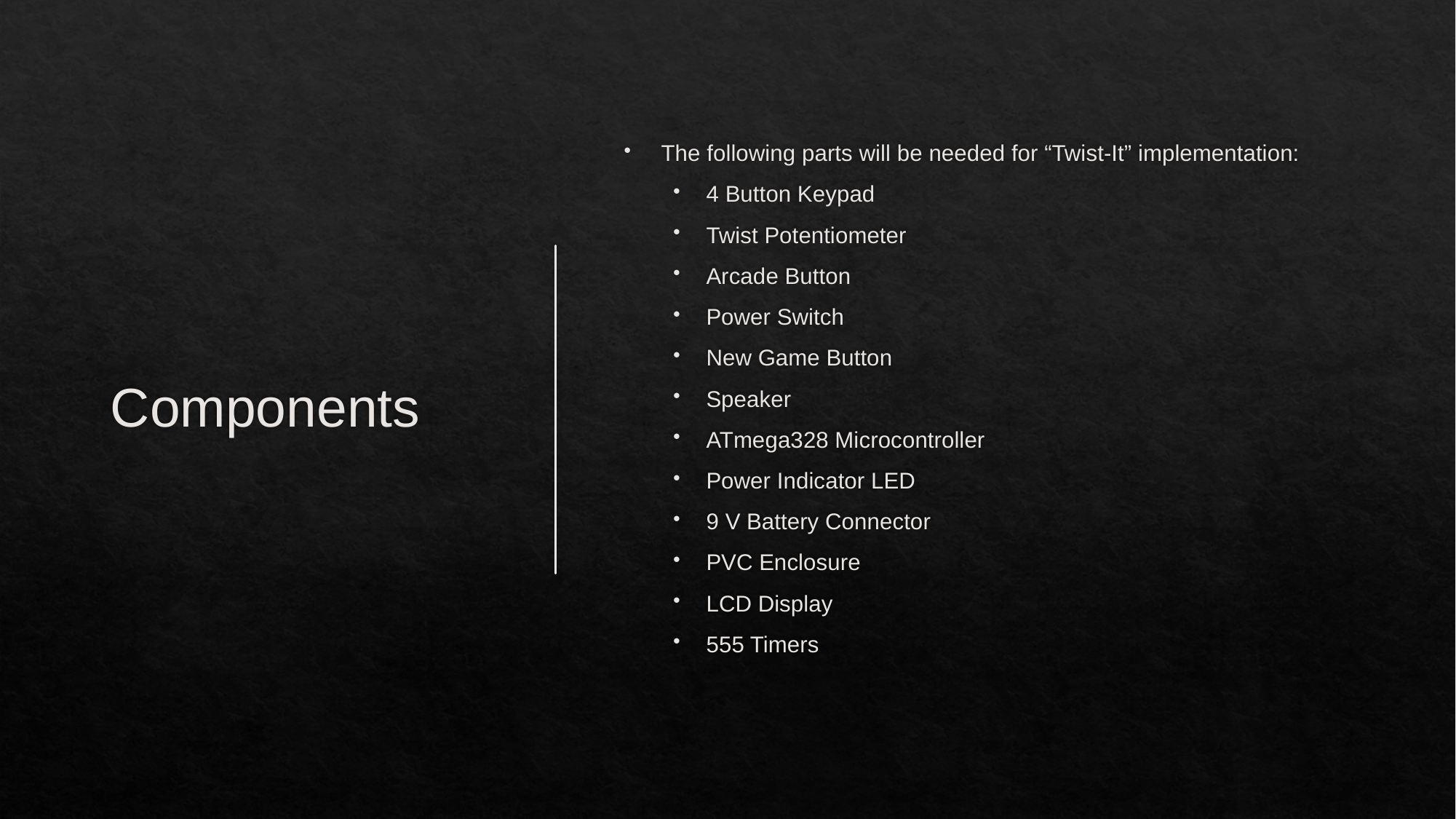

# Components
The following parts will be needed for “Twist-It” implementation:
4 Button Keypad
Twist Potentiometer
Arcade Button
Power Switch
New Game Button
Speaker
ATmega328 Microcontroller
Power Indicator LED
9 V Battery Connector
PVC Enclosure
LCD Display
555 Timers